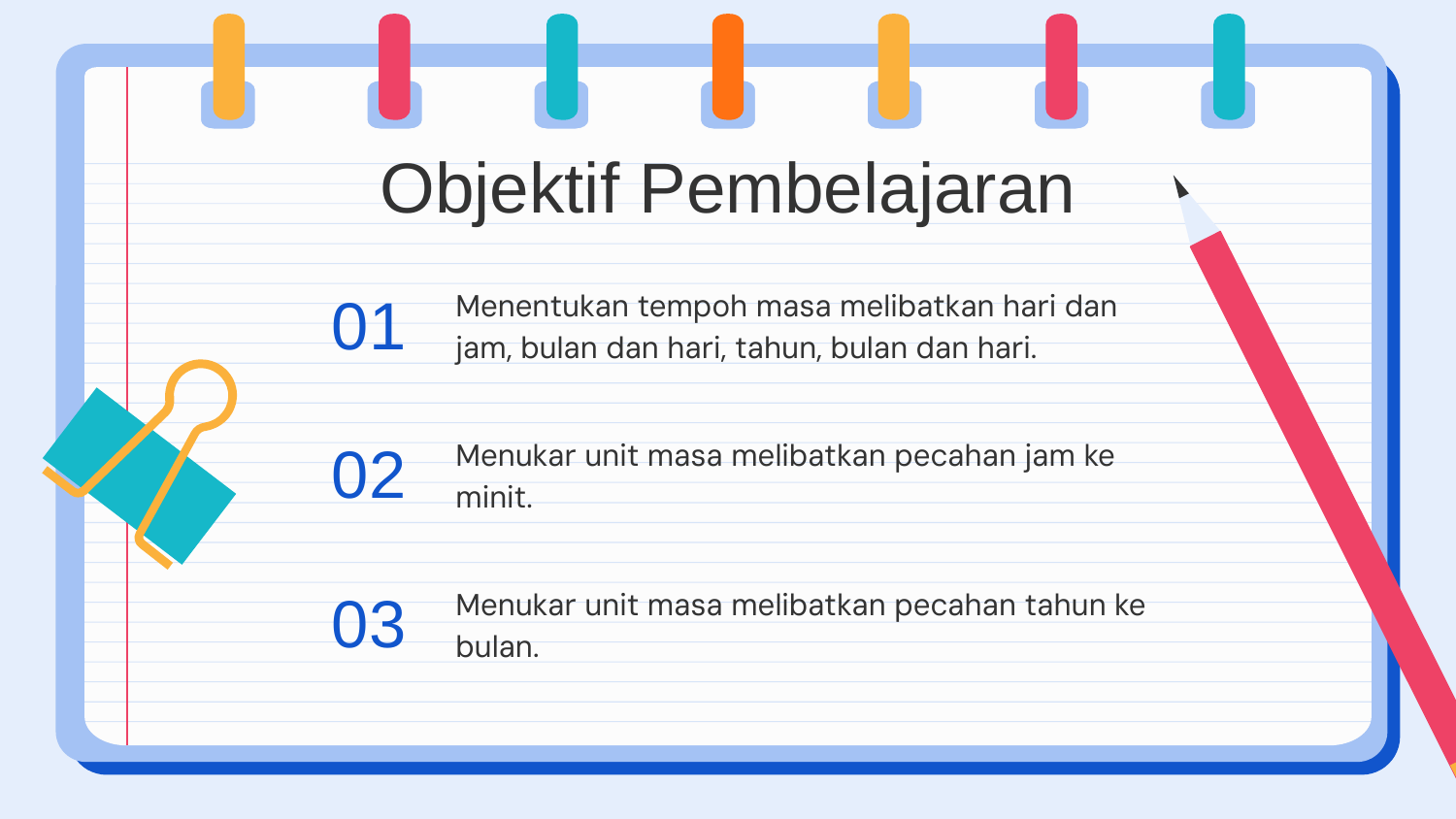

Objektif Pembelajaran
# 01
Menentukan tempoh masa melibatkan hari dan jam, bulan dan hari, tahun, bulan dan hari.

02
Menukar unit masa melibatkan pecahan jam ke minit.
03
Menukar unit masa melibatkan pecahan tahun ke bulan.